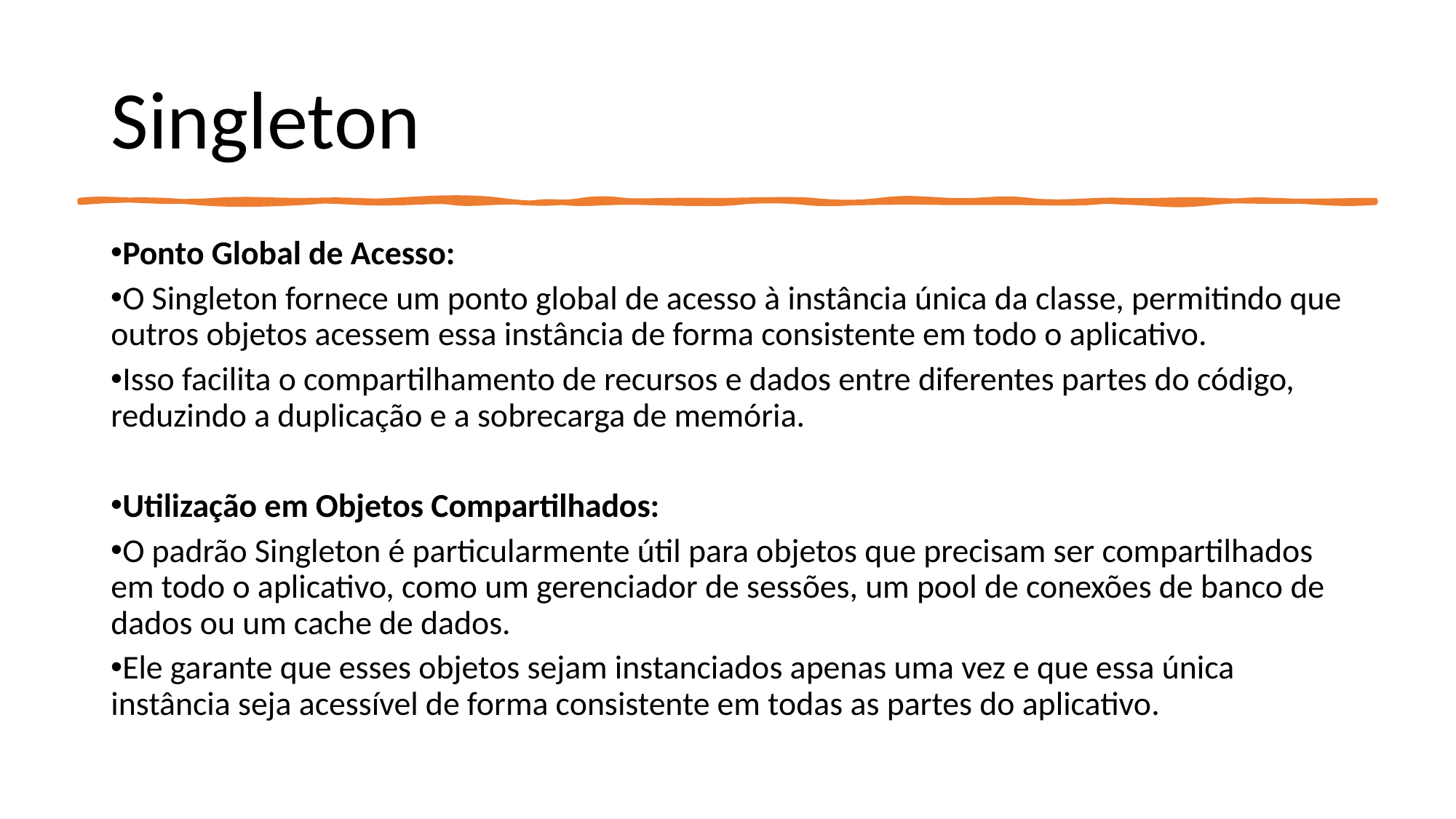

# Singleton

Ponto Global de Acesso:
O Singleton fornece um ponto global de acesso à instância única da classe, permitindo que outros objetos acessem essa instância de forma consistente em todo o aplicativo.
Isso facilita o compartilhamento de recursos e dados entre diferentes partes do código, reduzindo a duplicação e a sobrecarga de memória.

Utilização em Objetos Compartilhados:
O padrão Singleton é particularmente útil para objetos que precisam ser compartilhados em todo o aplicativo, como um gerenciador de sessões, um pool de conexões de banco de dados ou um cache de dados.
Ele garante que esses objetos sejam instanciados apenas uma vez e que essa única instância seja acessível de forma consistente em todas as partes do aplicativo.